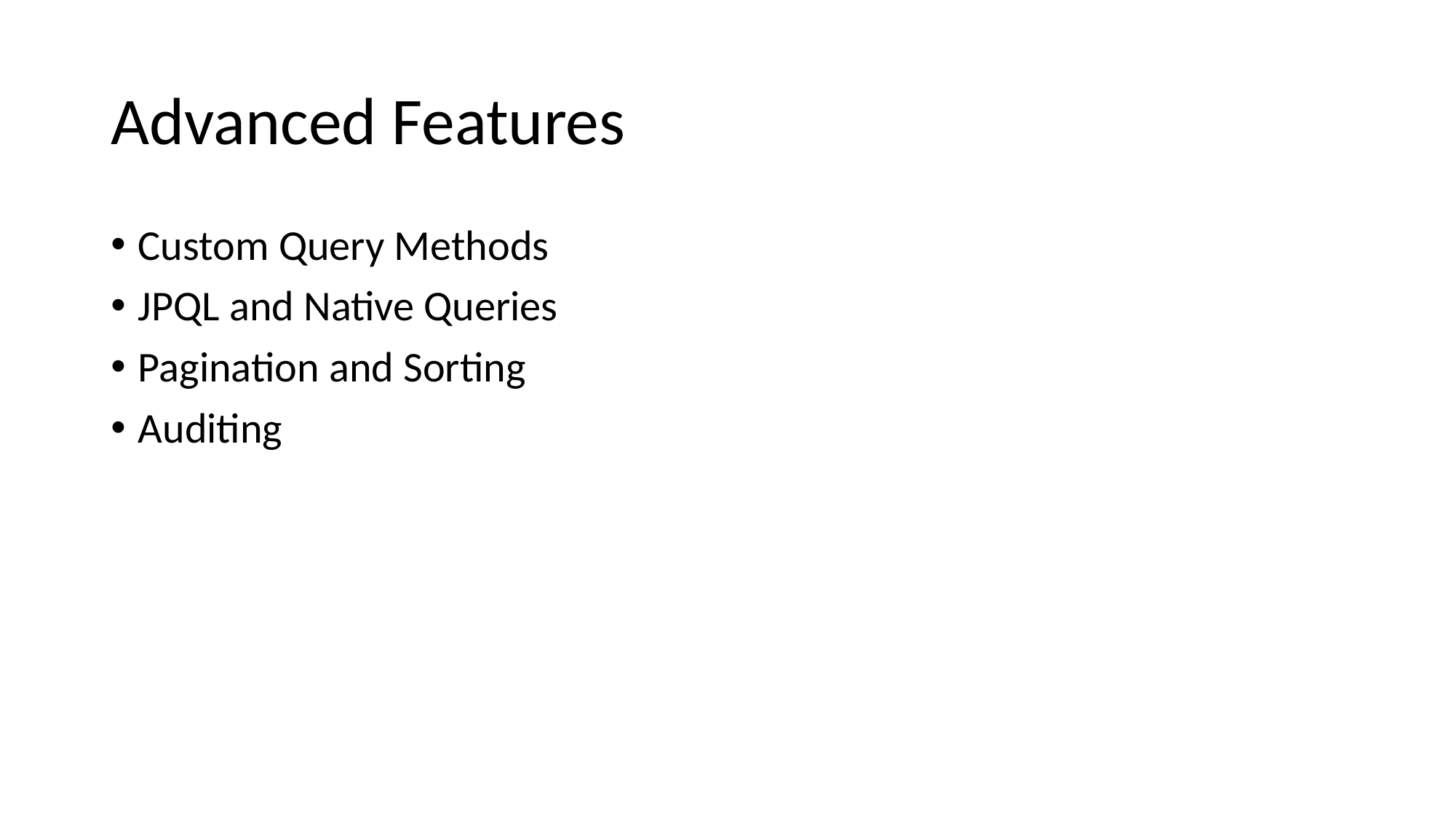

# Advanced Features
Custom Query Methods
JPQL and Native Queries
Pagination and Sorting
Auditing